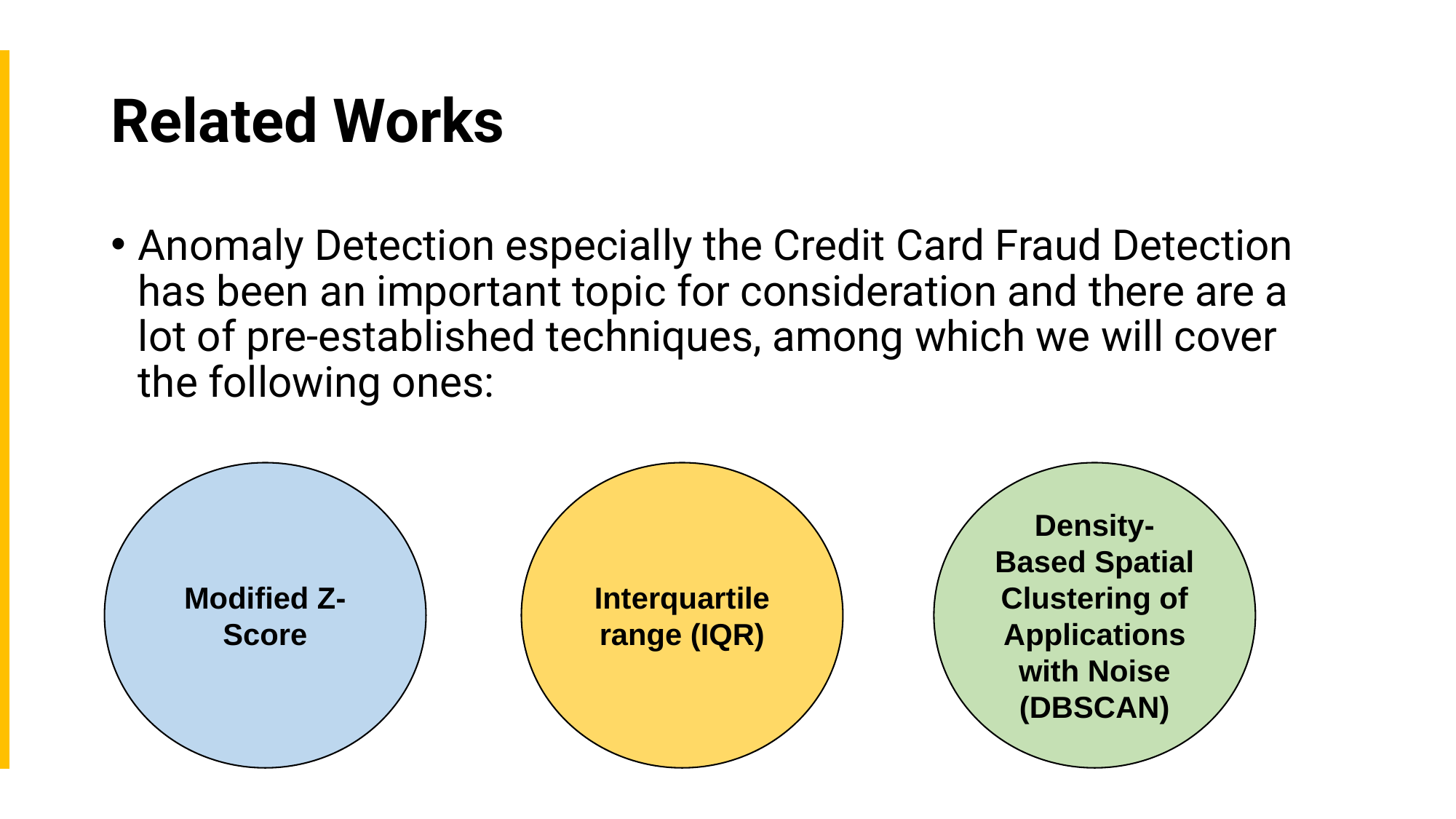

# Related Works

Anomaly Detection especially the Credit Card Fraud Detection has been an important topic for consideration and there are a lot of pre-established techniques, among which we will cover the following ones:
Modified Z-Score
Interquartile range (IQR)
Density-Based Spatial Clustering of Applications with Noise (DBSCAN)